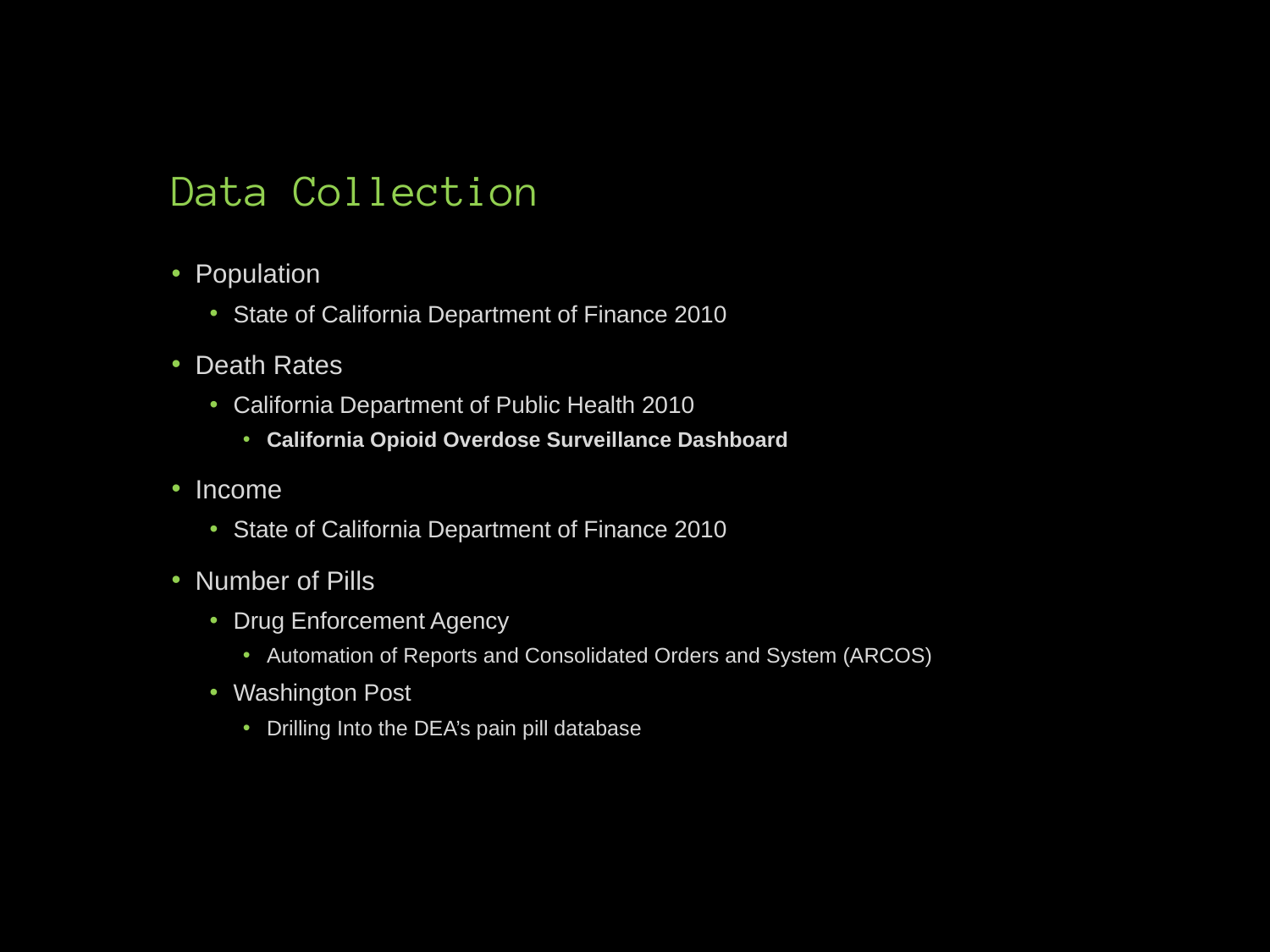

# Data Collection
Population
State of California Department of Finance 2010
Death Rates
California Department of Public Health 2010
California Opioid Overdose Surveillance Dashboard
Income
State of California Department of Finance 2010
Number of Pills
Drug Enforcement Agency
Automation of Reports and Consolidated Orders and System (ARCOS)
Washington Post
Drilling Into the DEA’s pain pill database